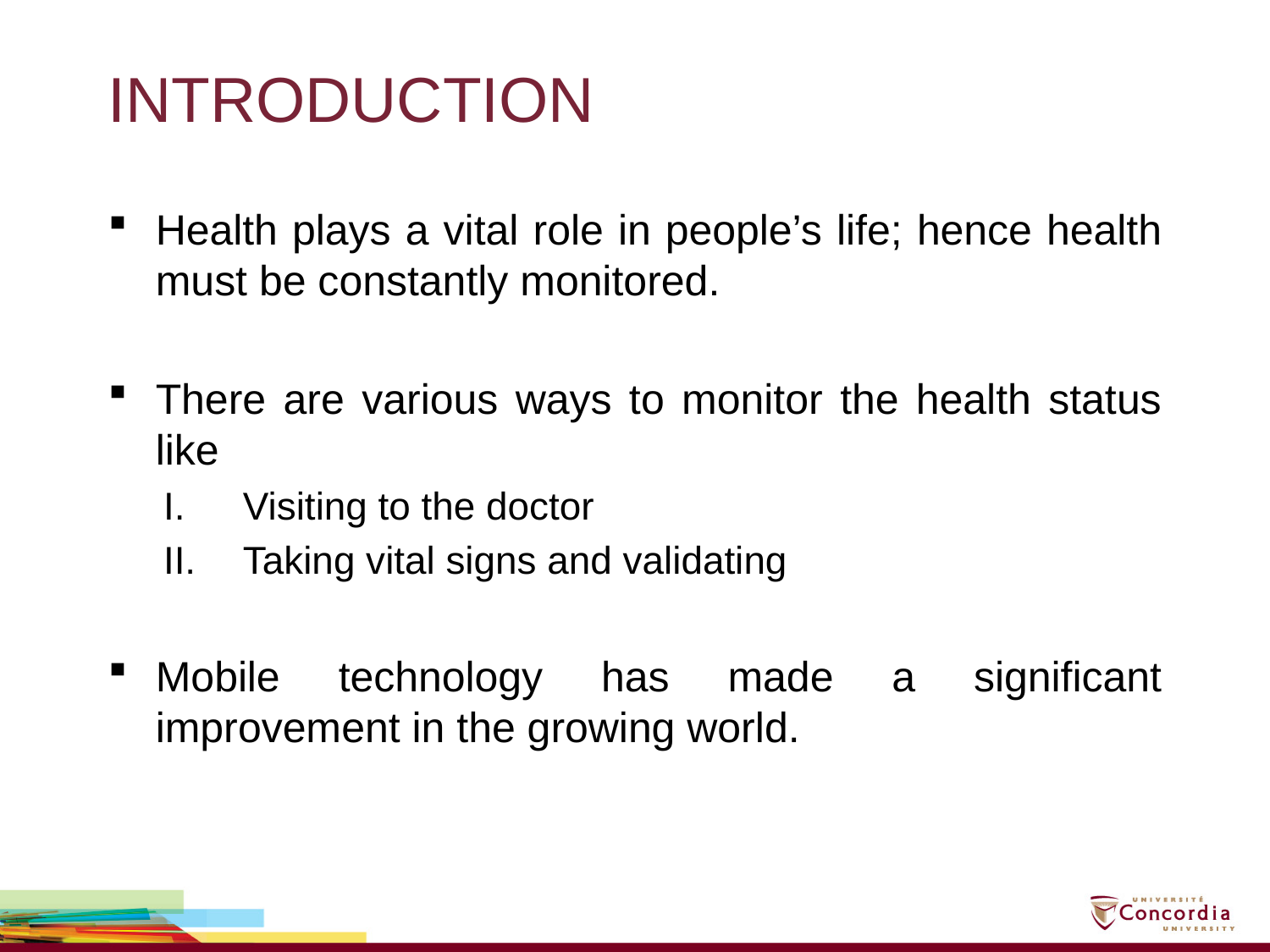

# INTRODUCTION
Health plays a vital role in people’s life; hence health must be constantly monitored.

There are various ways to monitor the health status like
Visiting to the doctor
Taking vital signs and validating

Mobile technology has made a significant improvement in the growing world.